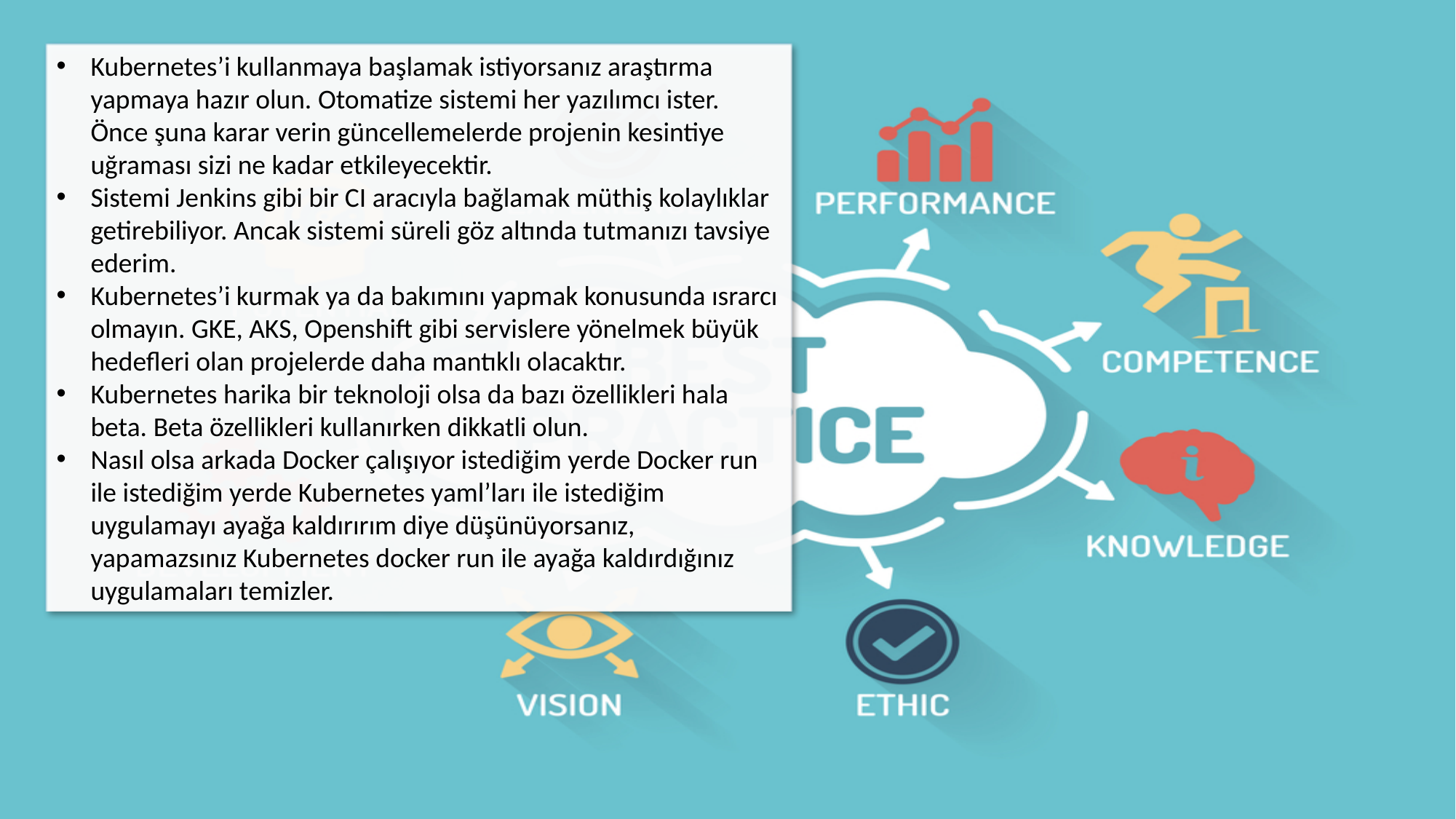

Kubernetes’i kullanmaya başlamak istiyorsanız araştırma yapmaya hazır olun. Otomatize sistemi her yazılımcı ister. Önce şuna karar verin güncellemelerde projenin kesintiye uğraması sizi ne kadar etkileyecektir.
Sistemi Jenkins gibi bir CI aracıyla bağlamak müthiş kolaylıklar getirebiliyor. Ancak sistemi süreli göz altında tutmanızı tavsiye ederim.
Kubernetes’i kurmak ya da bakımını yapmak konusunda ısrarcı olmayın. GKE, AKS, Openshift gibi servislere yönelmek büyük hedefleri olan projelerde daha mantıklı olacaktır.
Kubernetes harika bir teknoloji olsa da bazı özellikleri hala beta. Beta özellikleri kullanırken dikkatli olun.
Nasıl olsa arkada Docker çalışıyor istediğim yerde Docker run ile istediğim yerde Kubernetes yaml’ları ile istediğim uygulamayı ayağa kaldırırım diye düşünüyorsanız, yapamazsınız Kubernetes docker run ile ayağa kaldırdığınız uygulamaları temizler.